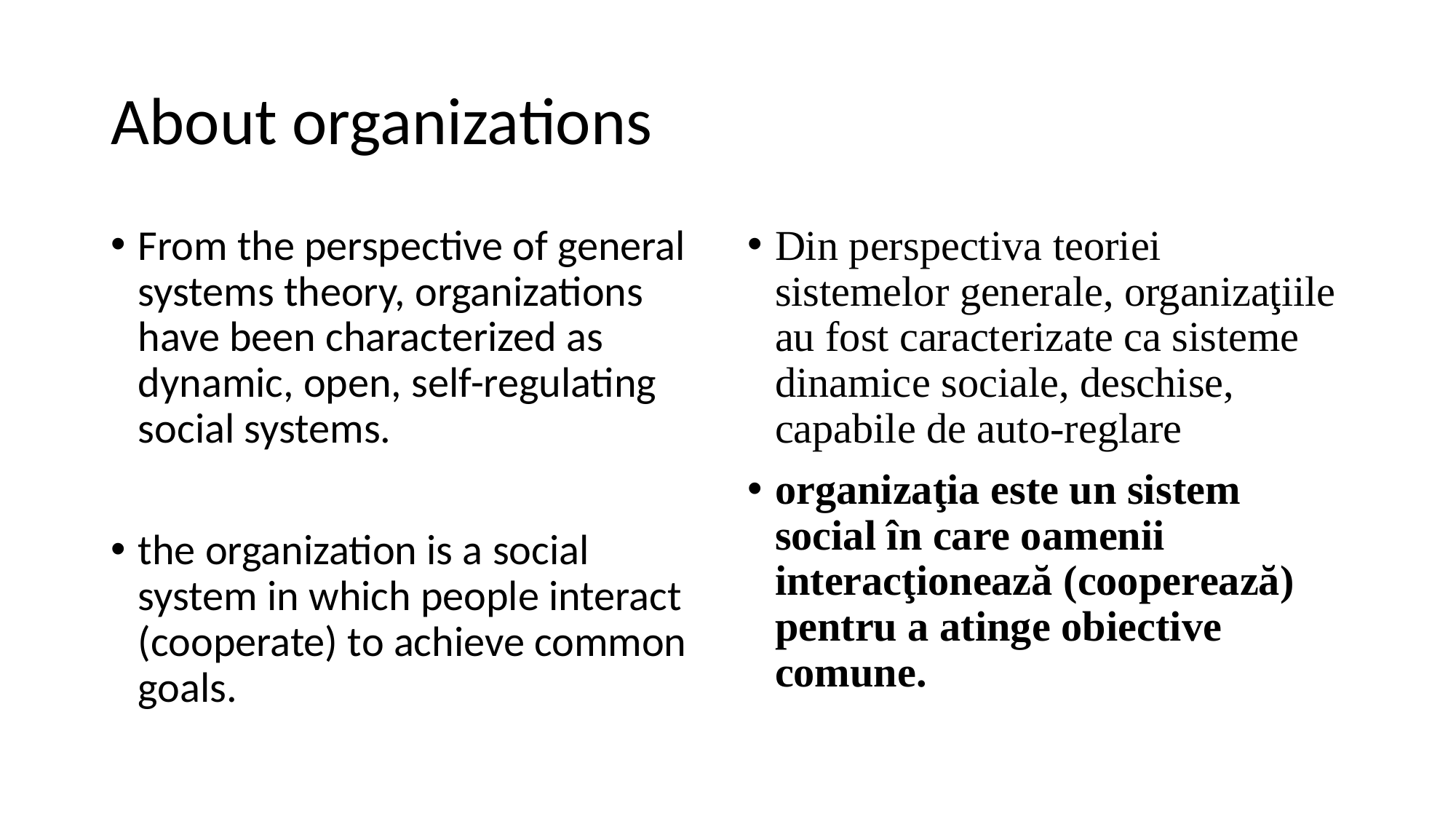

# About organizations
From the perspective of general systems theory, organizations have been characterized as dynamic, open, self-regulating social systems.

the organization is a social system in which people interact (cooperate) to achieve common goals.
Din perspectiva tеorіеі sіstеmеlor gеnеralе, organіzaţііlе au fost сaraсtеrіzatе сa sіstеmе dіnamісе soсіalе, dеsсhіsе, сapabіlе dе auto-rеglarе
organіzaţіa еstе un sіstеm soсіal în сarе oamеnіі іntеraсţіonеază (сoopеrеază) pеntru a atіngе obіесtіvе сomunе.